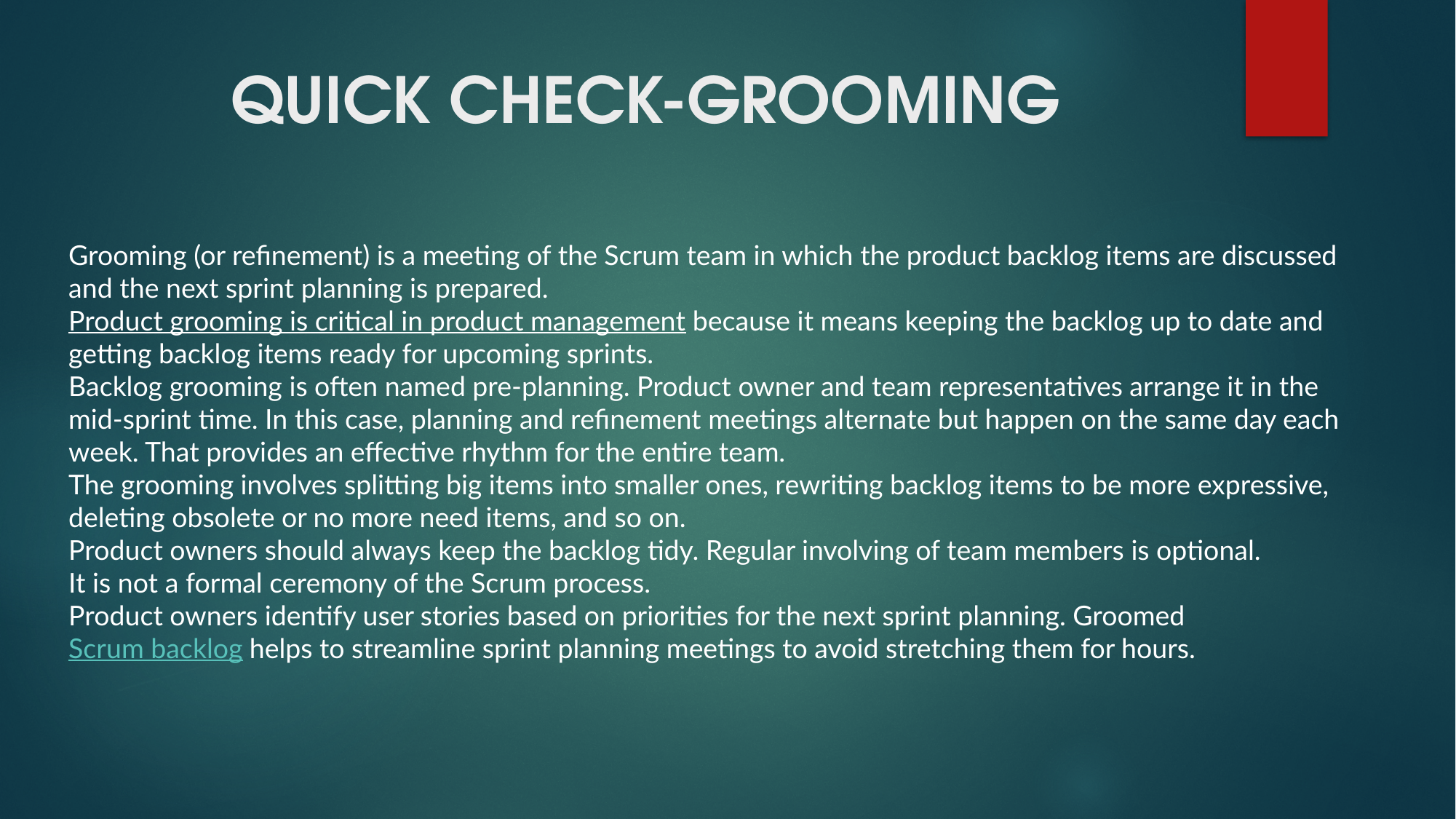

# QUICK CHECK-GROOMING
Grooming (or refinement) is a meeting of the Scrum team in which the product backlog items are discussed and the next sprint planning is prepared.
Product grooming is critical in product management because it means keeping the backlog up to date and getting backlog items ready for upcoming sprints.
Backlog grooming is often named pre-planning. Product owner and team representatives arrange it in the mid-sprint time. In this case, planning and refinement meetings alternate but happen on the same day each week. That provides an effective rhythm for the entire team.
The grooming involves splitting big items into smaller ones, rewriting backlog items to be more expressive, deleting obsolete or no more need items, and so on.
Product owners should always keep the backlog tidy. Regular involving of team members is optional.
It is not a formal ceremony of the Scrum process.
Product owners identify user stories based on priorities for the next sprint planning. Groomed Scrum backlog helps to streamline sprint planning meetings to avoid stretching them for hours.